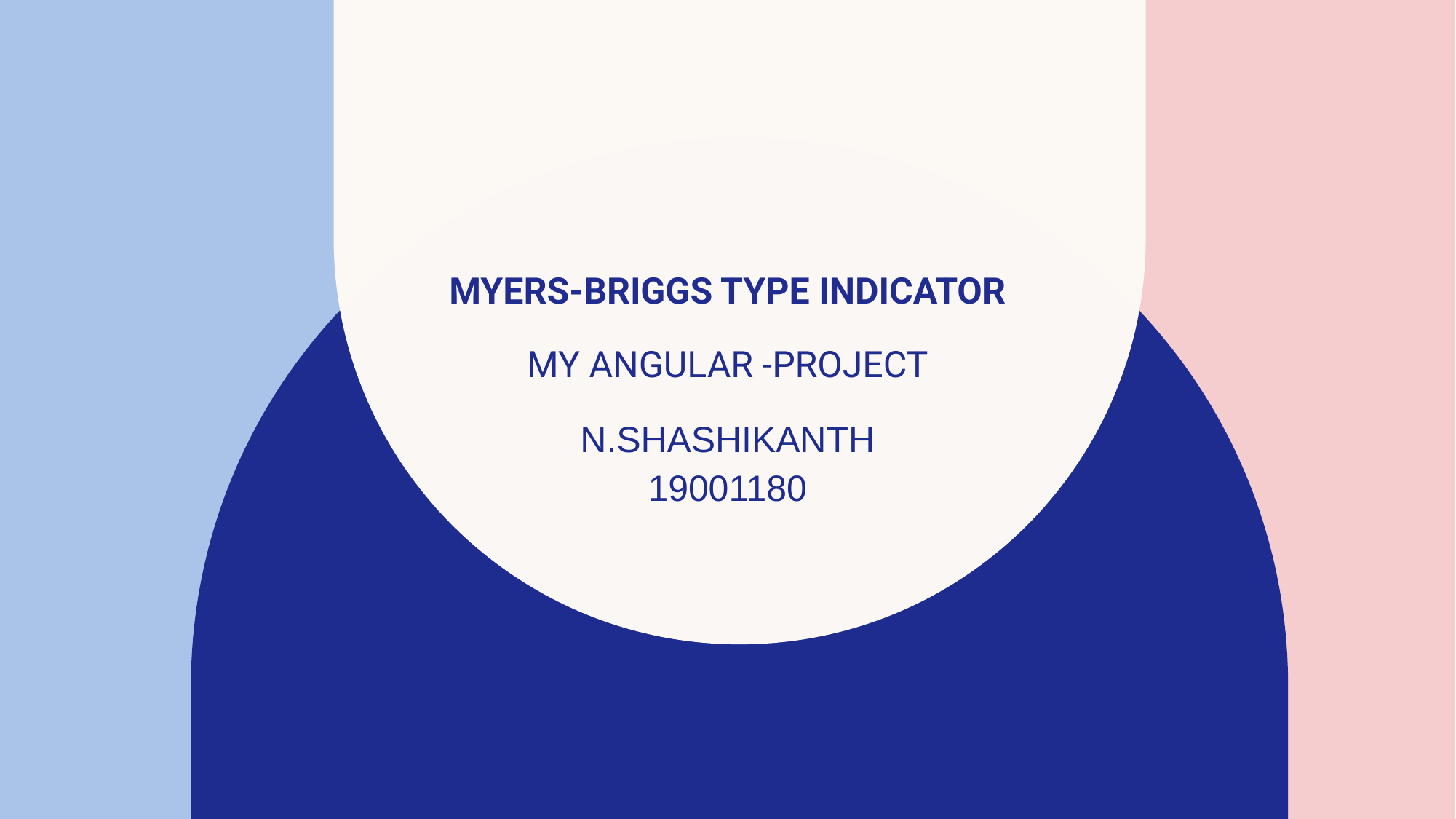

# Myers-Briggs Type Indicator MY Angular -project
N.SHASHIKANTH
19001180